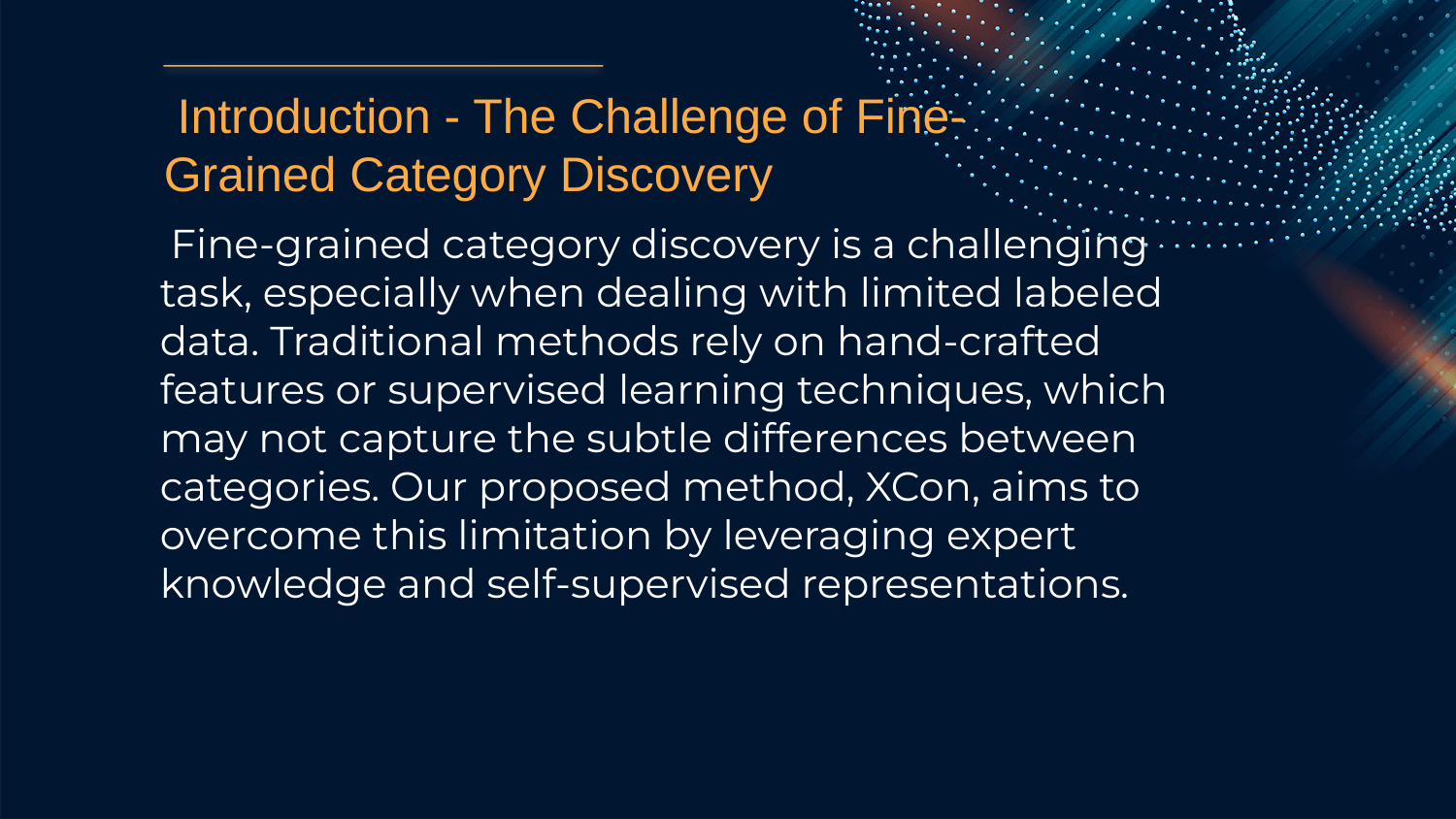

Introduction - The Challenge of Fine-Grained Category Discovery
 Fine-grained category discovery is a challenging task, especially when dealing with limited labeled data. Traditional methods rely on hand-crafted features or supervised learning techniques, which may not capture the subtle differences between categories. Our proposed method, XCon, aims to overcome this limitation by leveraging expert knowledge and self-supervised representations.